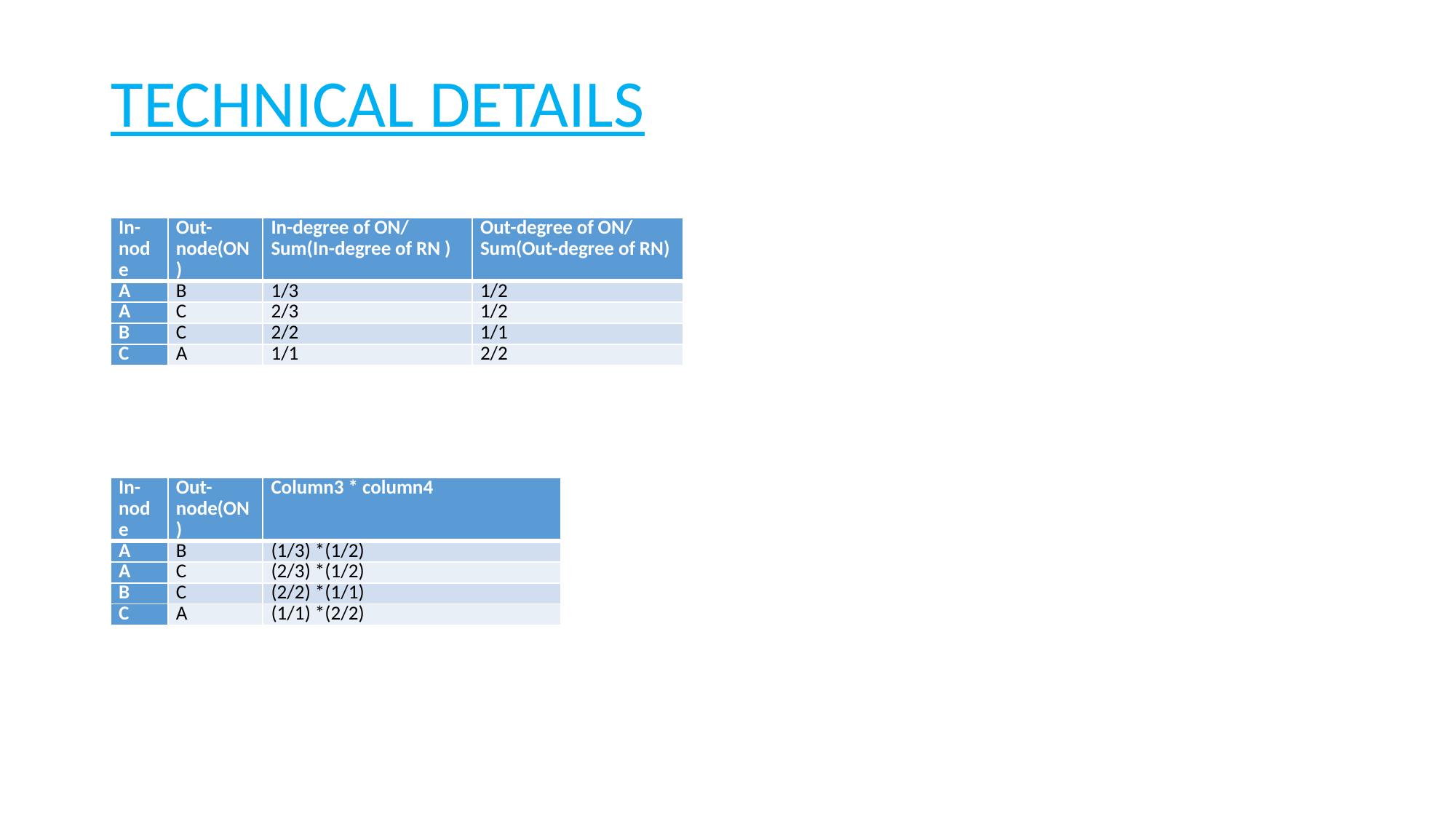

# TECHNICAL DETAILS

| In-node | Out-node(ON) | In-degree of ON/ Sum(In-degree of RN ) | Out-degree of ON/ Sum(Out-degree of RN) |
| --- | --- | --- | --- |
| A | B | 1/3 | 1/2 |
| A | C | 2/3 | 1/2 |
| B | C | 2/2 | 1/1 |
| C | A | 1/1 | 2/2 |
| In-node | Out-node(ON) | Column3 \* column4 |
| --- | --- | --- |
| A | B | (1/3) \*(1/2) |
| A | C | (2/3) \*(1/2) |
| B | C | (2/2) \*(1/1) |
| C | A | (1/1) \*(2/2) |